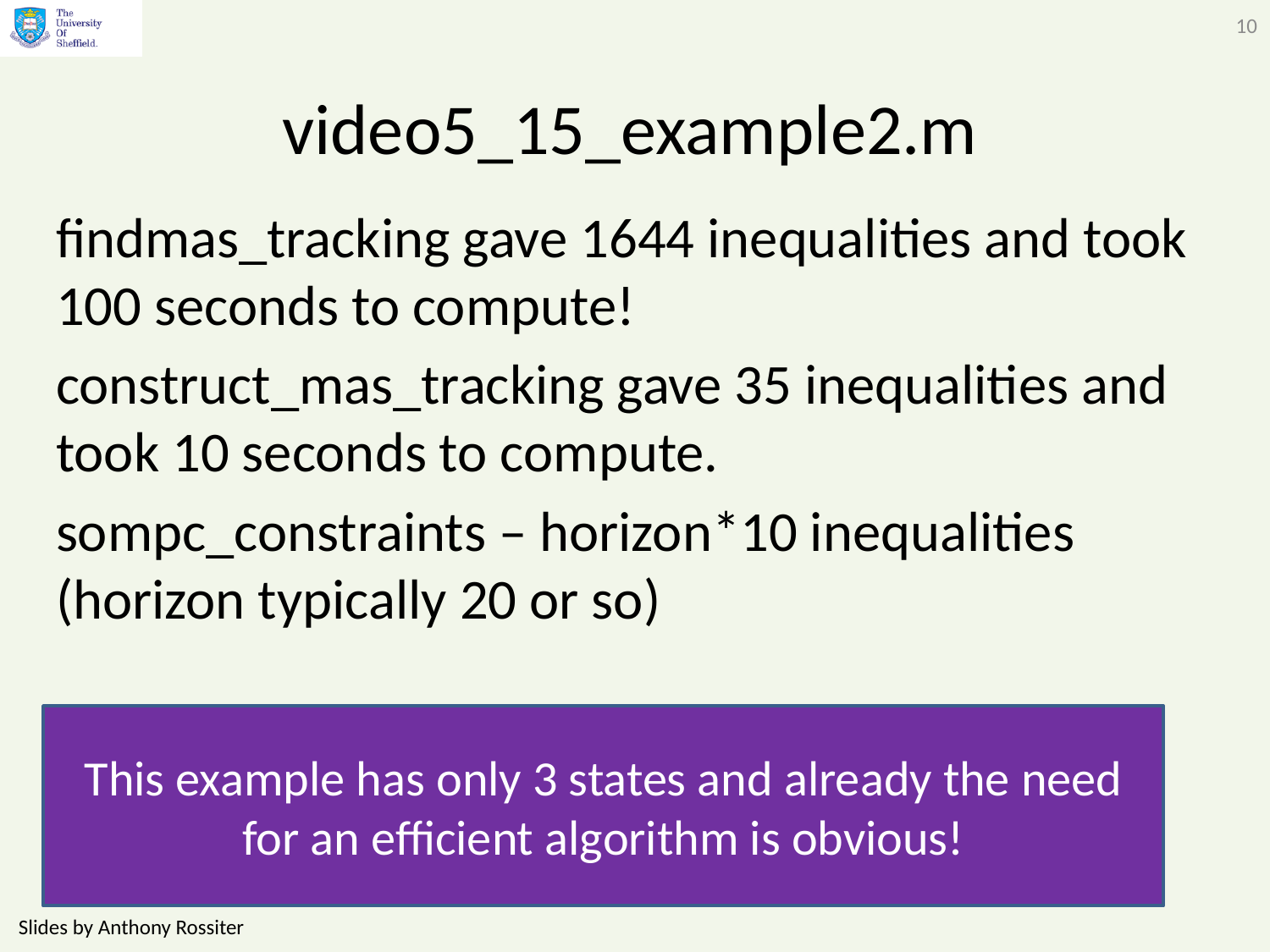

10
video5_15_example2.m
findmas_tracking gave 1644 inequalities and took 100 seconds to compute!
construct_mas_tracking gave 35 inequalities and took 10 seconds to compute.
sompc_constraints – horizon*10 inequalities (horizon typically 20 or so)

This example has only 3 states and already the need for an efficient algorithm is obvious!
Slides by Anthony Rossiter